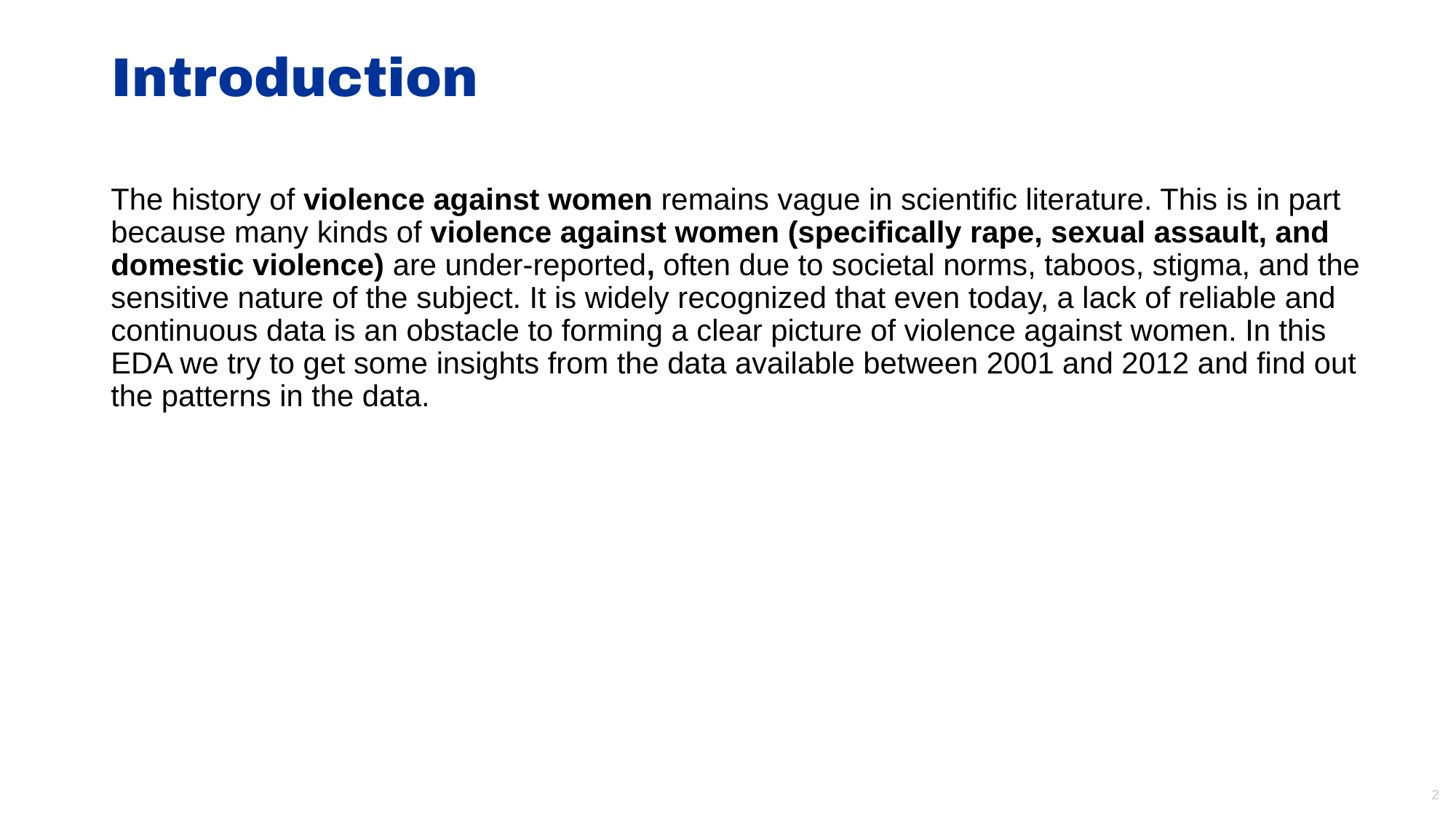

# Introduction
The history of violence against women remains vague in scientific literature. This is in part because many kinds of violence against women (specifically rape, sexual assault, and domestic violence) are under-reported, often due to societal norms, taboos, stigma, and the sensitive nature of the subject. It is widely recognized that even today, a lack of reliable and continuous data is an obstacle to forming a clear picture of violence against women. In this EDA we try to get some insights from the data available between 2001 and 2012 and find out the patterns in the data.
2